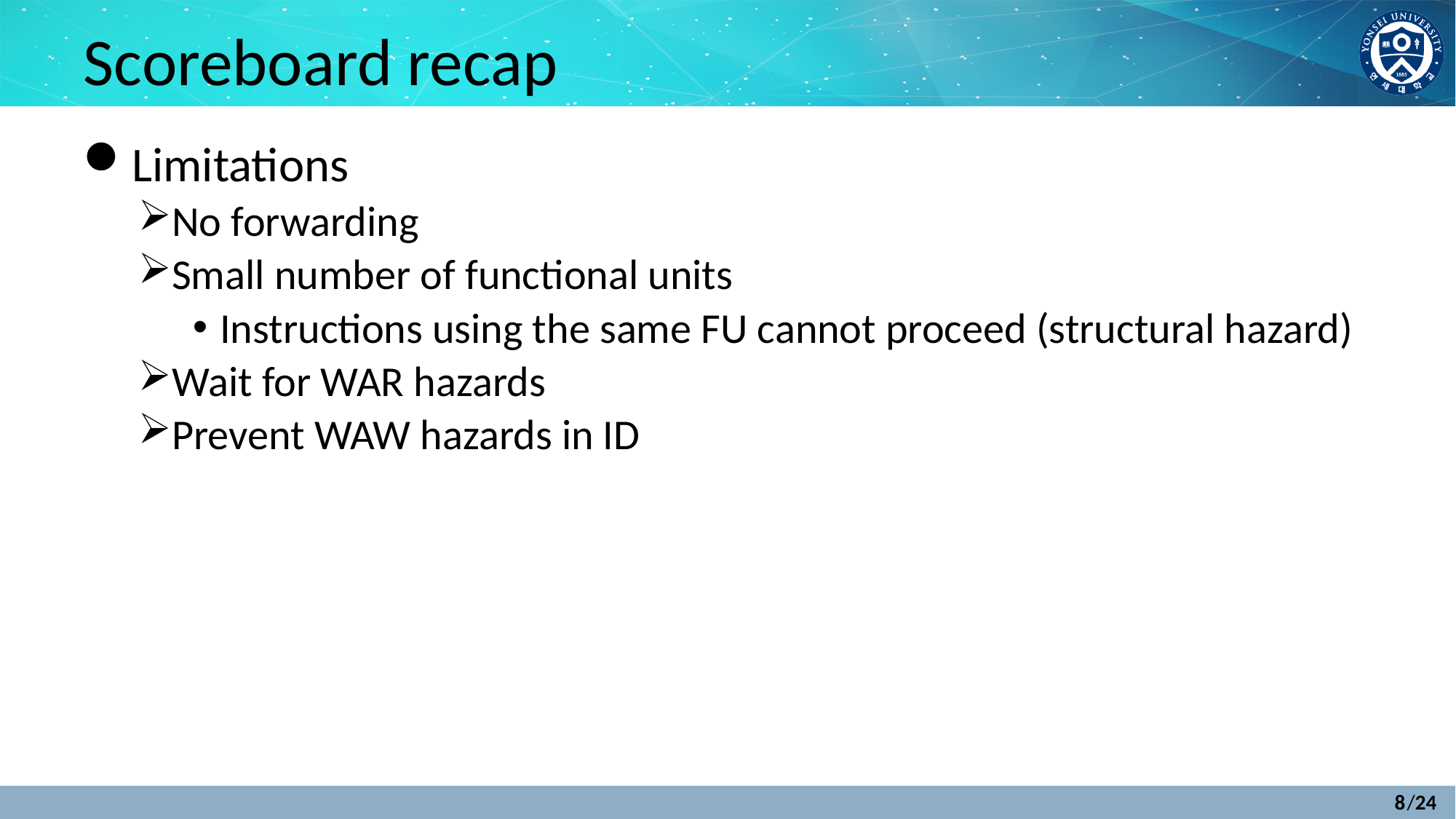

# Scoreboard recap
Limitations
No forwarding
Small number of functional units
Instructions using the same FU cannot proceed (structural hazard)
Wait for WAR hazards
Prevent WAW hazards in ID

8